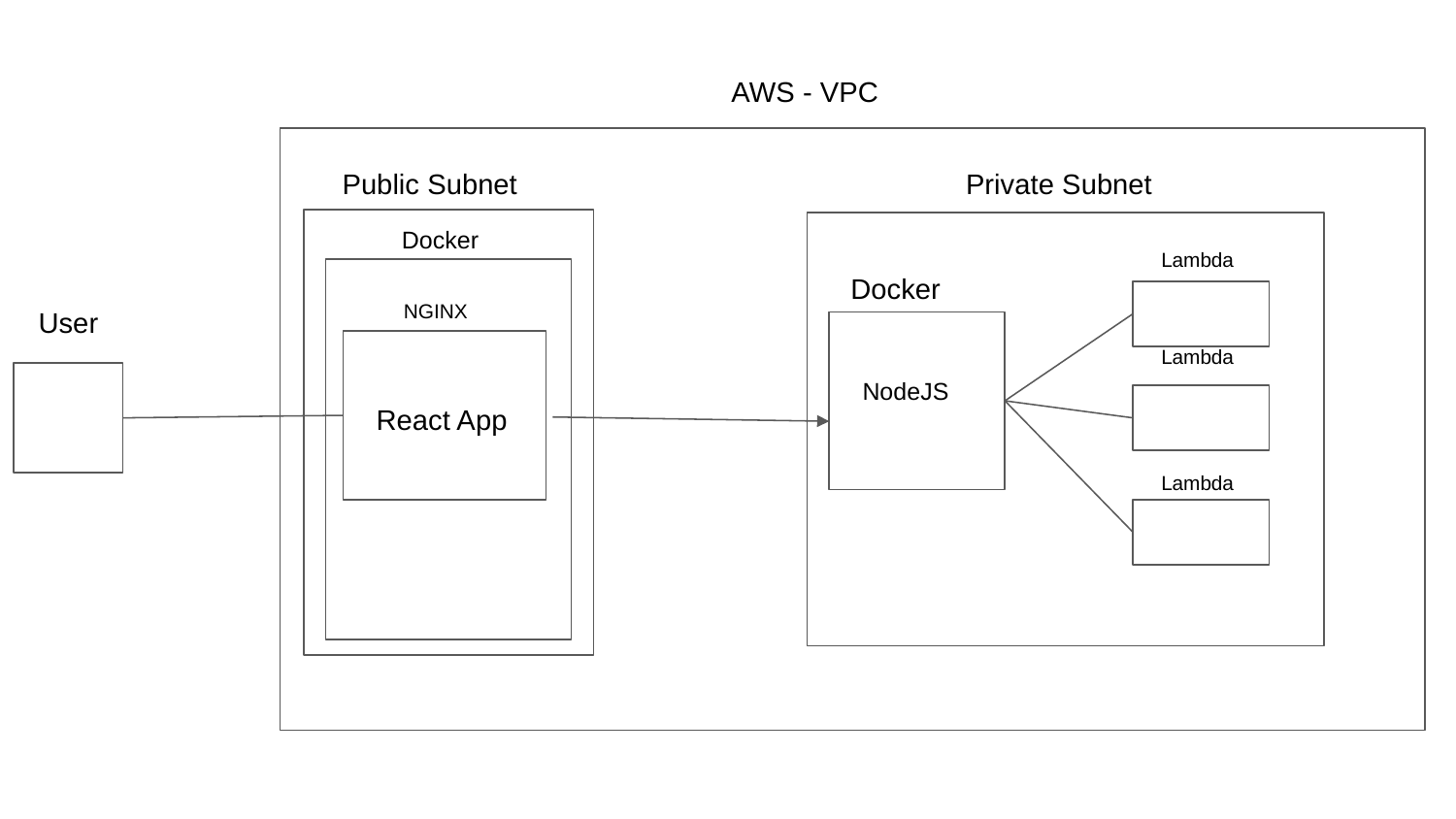

AWS - VPC

Public Subnet
Private Subnet

Docker

Lambda
Docker

NGINX
User

Lambda
NodeJS

React App
Lambda